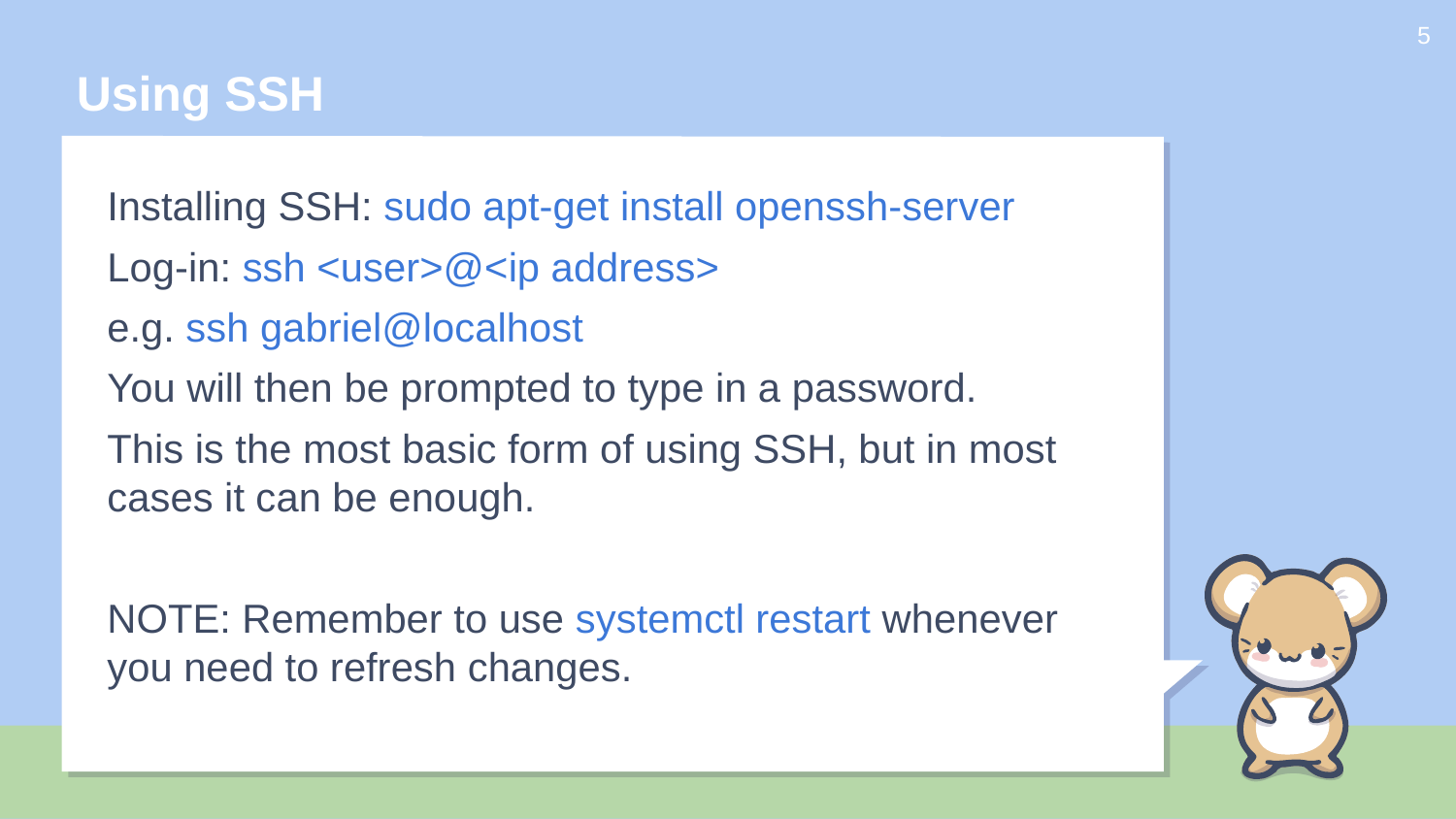

# Using SSH
5
Installing SSH: sudo apt-get install openssh-server
Log-in: ssh <user>@<ip address>
e.g. ssh gabriel@localhost
You will then be prompted to type in a password.
This is the most basic form of using SSH, but in most cases it can be enough.

NOTE: Remember to use systemctl restart whenever you need to refresh changes.